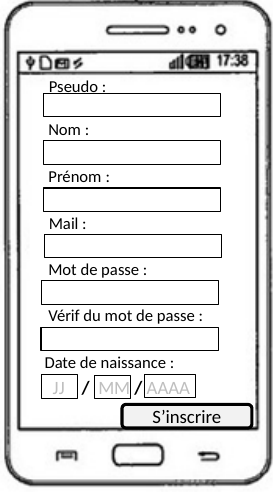

Pseudo :

Nom :

Prénom :

Mail :

Mot de passe :

Vérif du mot de passe :

Date de naissance :
JJ    /  MM / AAAA

S’inscrire